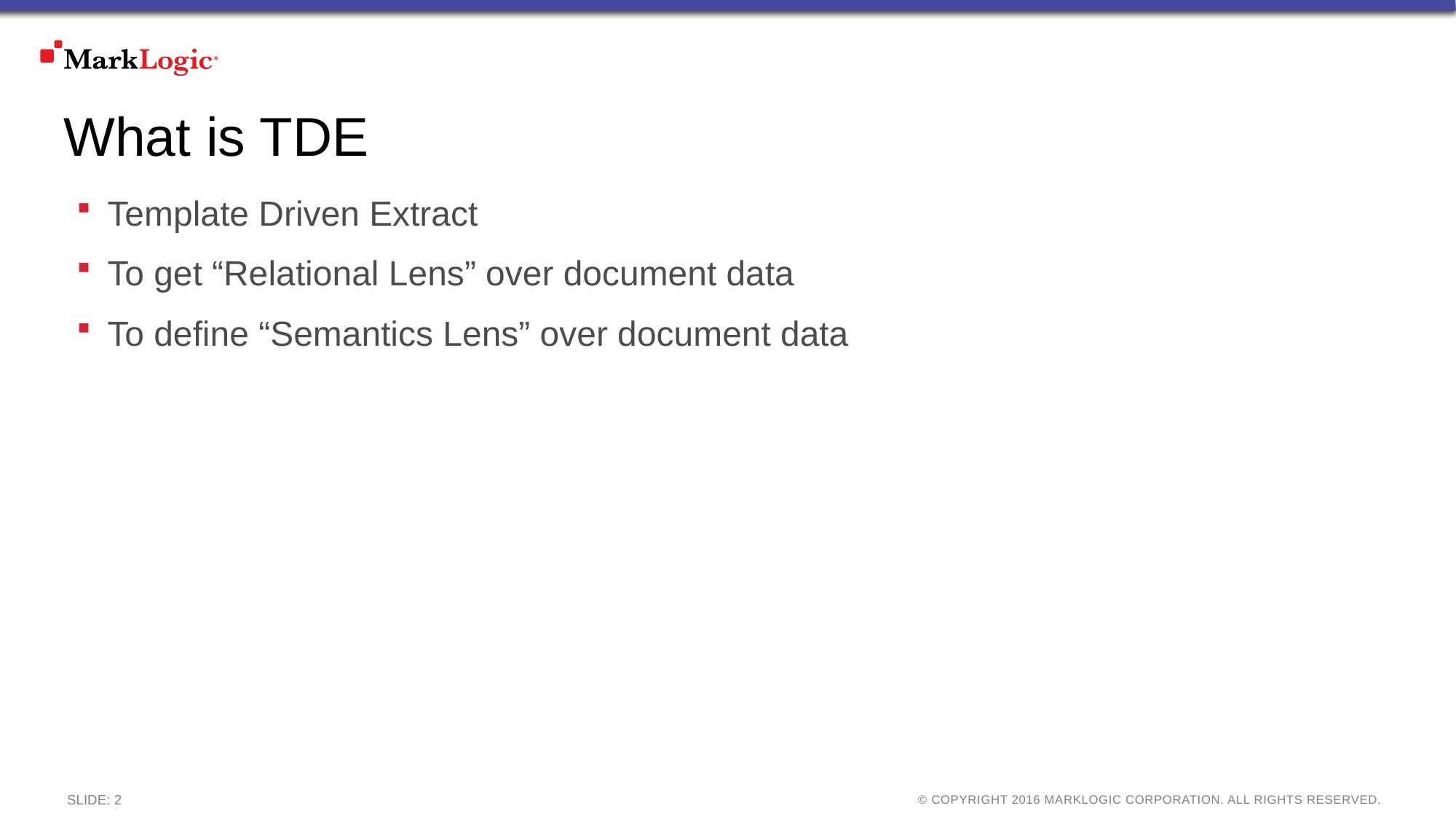

# What is TDE
Template Driven Extract
To get “Relational Lens” over document data
To define “Semantics Lens” over document data